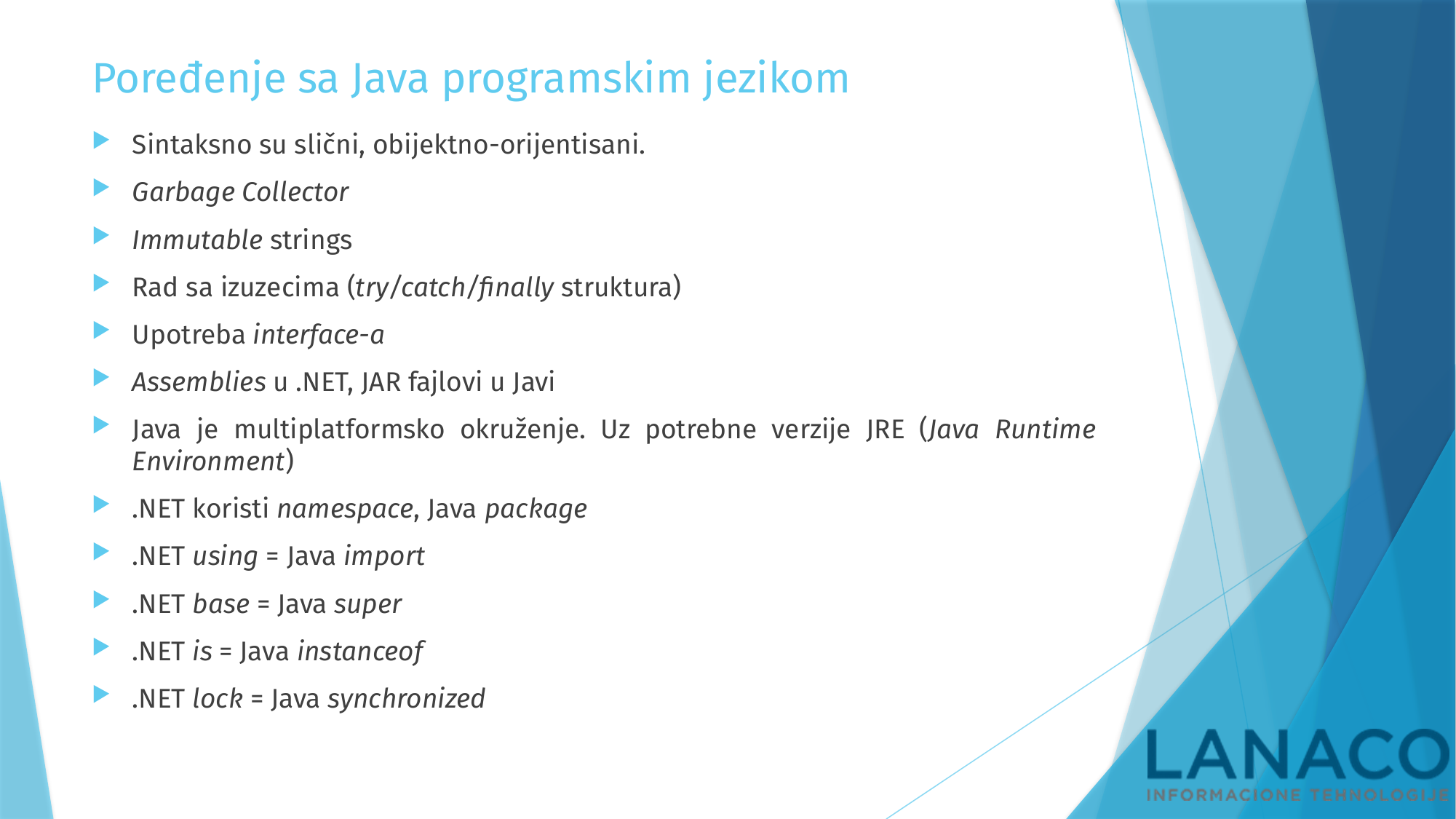

# Poređenje sa Java programskim jezikom
Sintaksno su slični, obijektno-orijentisani.
Garbage Collector
Immutable strings
Rad sa izuzecima (try/catch/finally struktura)
Upotreba interface-a
Assemblies u .NET, JAR fajlovi u Javi
Java je multiplatformsko okruženje. Uz potrebne verzije JRE (Java Runtime Environment)
.NET koristi namespace, Java package
.NET using = Java import
.NET base = Java super
.NET is = Java instanceof
.NET lock = Java synchronized